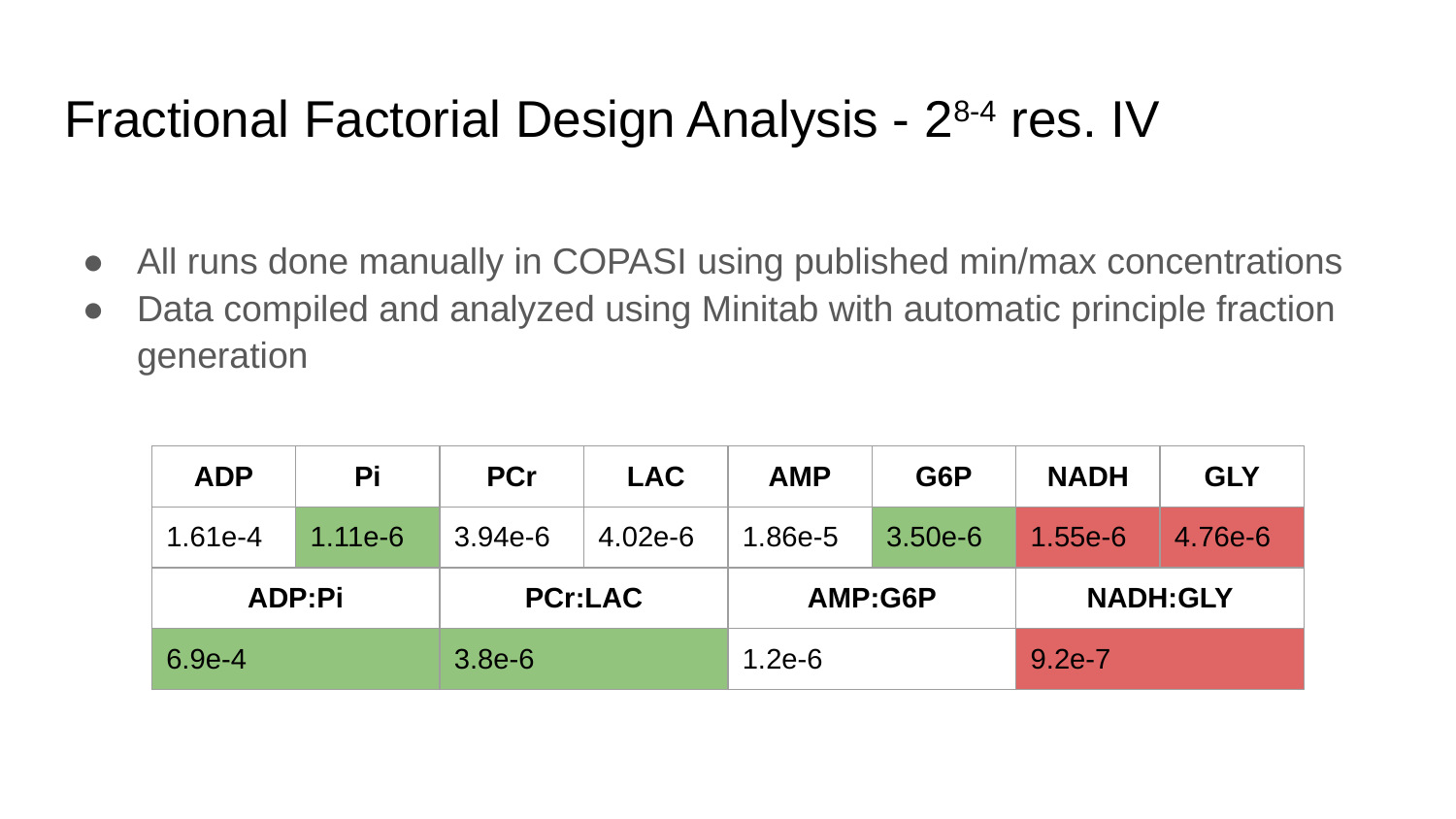

# Fractional Factorial Design Analysis - 28-4 res. IV
All runs done manually in COPASI using published min/max concentrations
Data compiled and analyzed using Minitab with automatic principle fraction generation
| ADP | Pi | PCr | LAC | AMP | G6P | NADH | GLY |
| --- | --- | --- | --- | --- | --- | --- | --- |
| 1.61e-4 | 1.11e-6 | 3.94e-6 | 4.02e-6 | 1.86e-5 | 3.50e-6 | 1.55e-6 | 4.76e-6 |
| ADP:Pi |  | PCr:LAC |  | AMP:G6P |  | NADH:GLY |  |
| 6.9e-4 |  | 3.8e-6 |  | 1.2e-6 |  | 9.2e-7 |  |